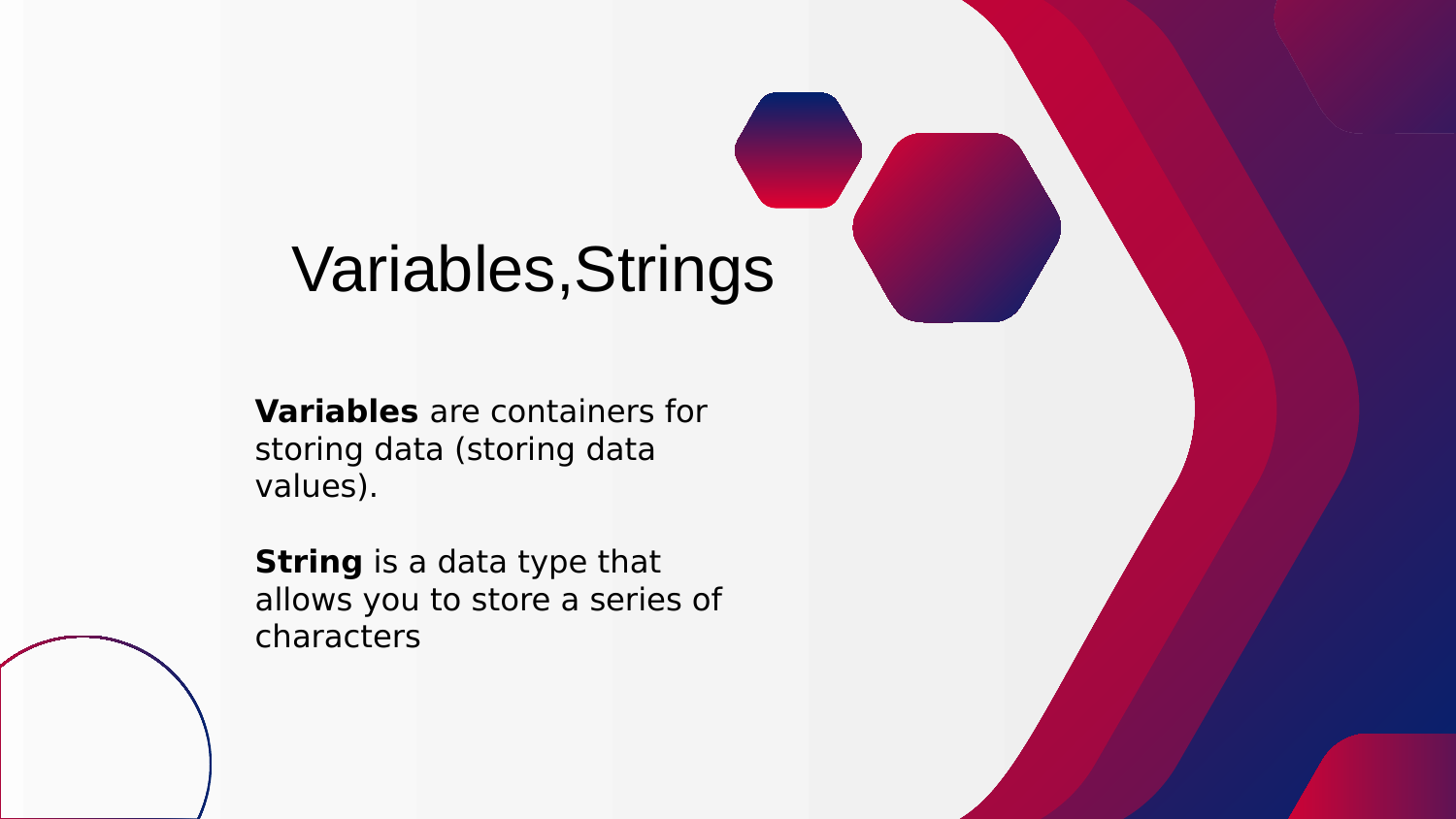

# Variables,Strings

Variables are containers for storing data (storing data values).

String is a data type that allows you to store a series of characters